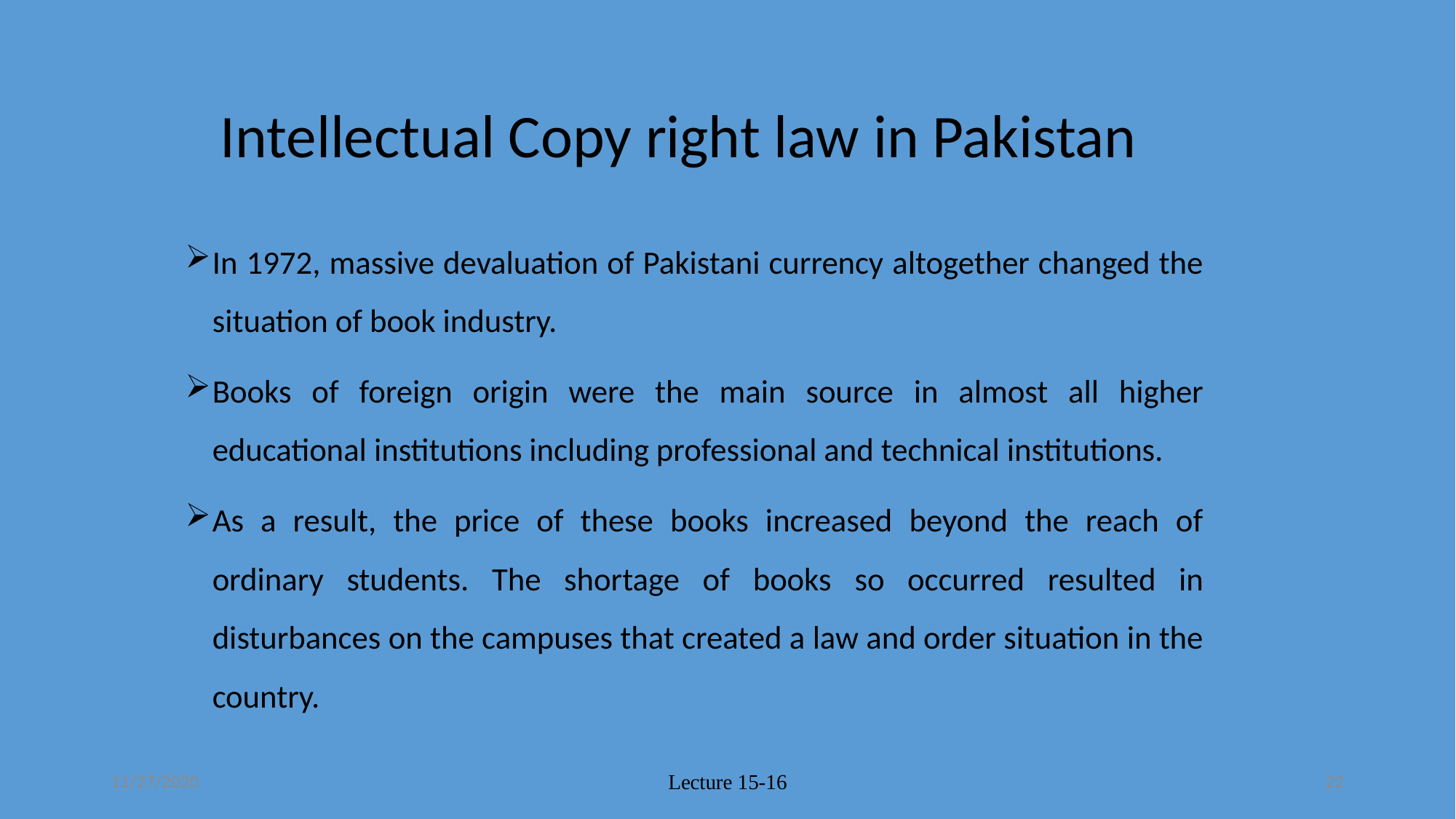

# Intellectual Copy right law in Pakistan
In 1972, massive devaluation of Pakistani currency altogether changed the situation of book industry.
Books of foreign origin were the main source in almost all higher educational institutions including professional and technical institutions.
As a result, the price of these books increased beyond the reach of ordinary students. The shortage of books so occurred resulted in disturbances on the campuses that created a law and order situation in the country.

11/27/2020
Lecture 15-16
22